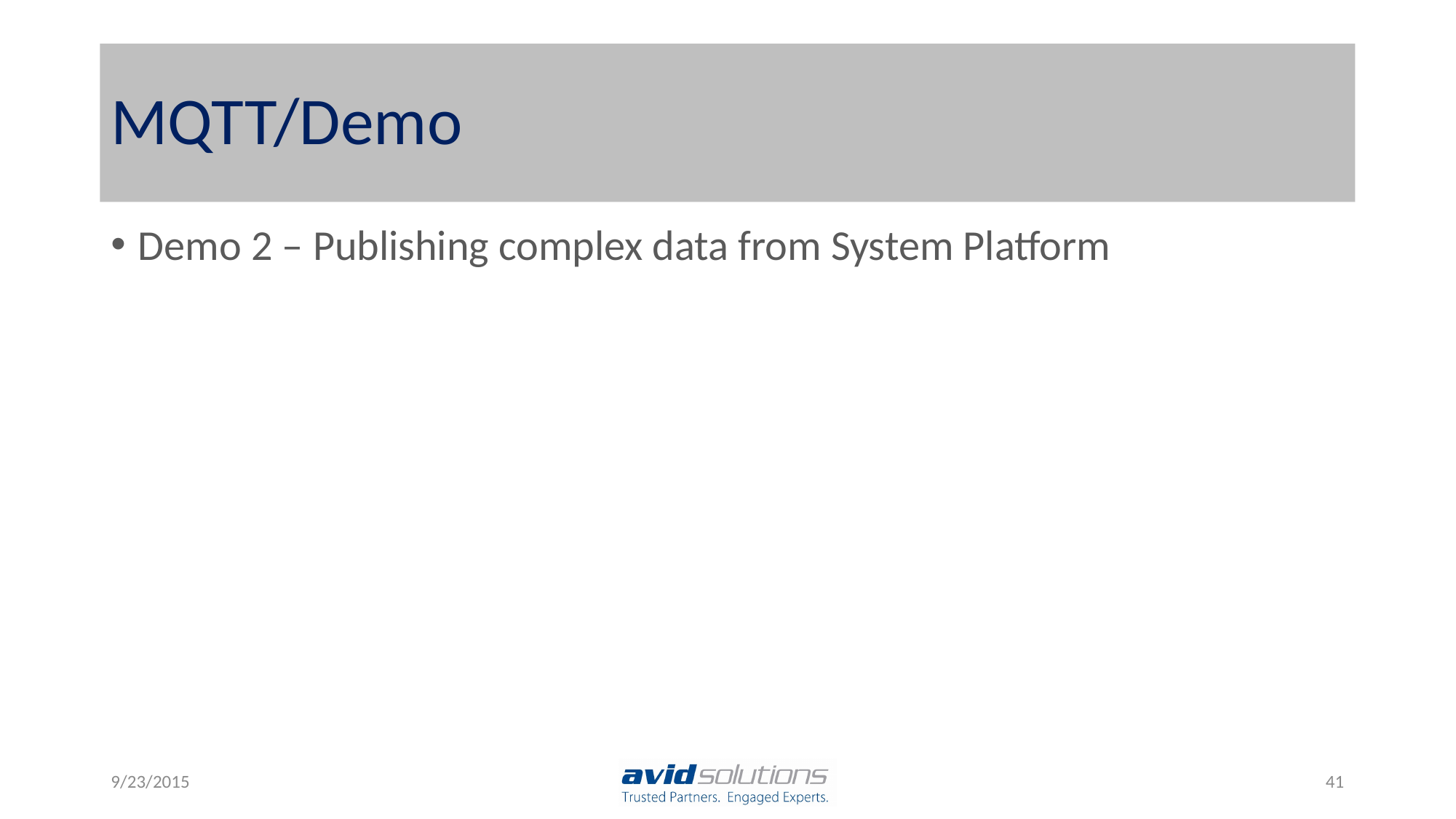

# MQTT/Demo
Demo 2 – Publishing complex data from System Platform

9/23/2015
41